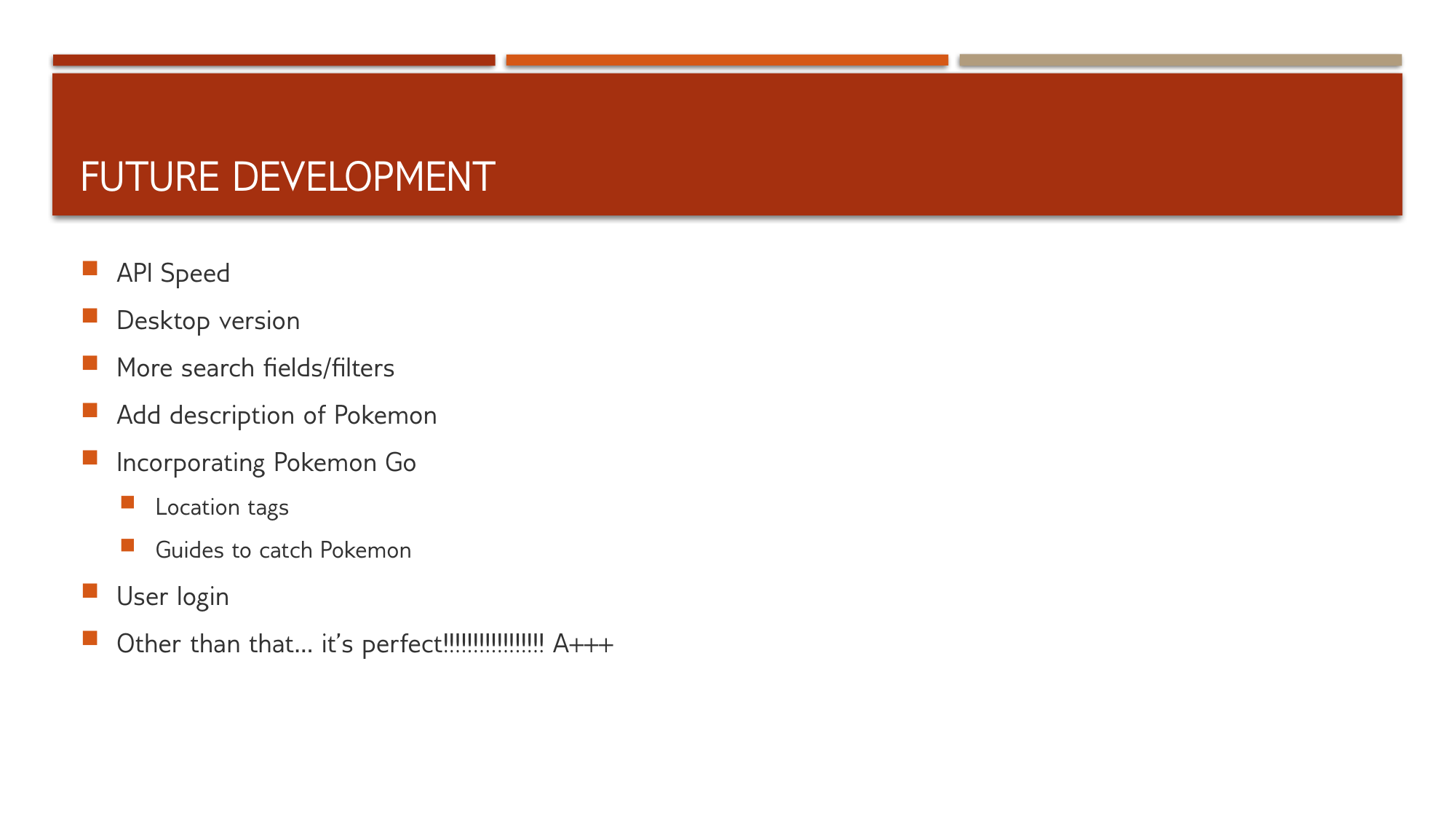

# Future development
API Speed
Desktop version
More search fields/filters
Add description of Pokemon
Incorporating Pokemon Go
Location tags
Guides to catch Pokemon
User login
Other than that… it’s perfect!!!!!!!!!!!!!!!!! A+++